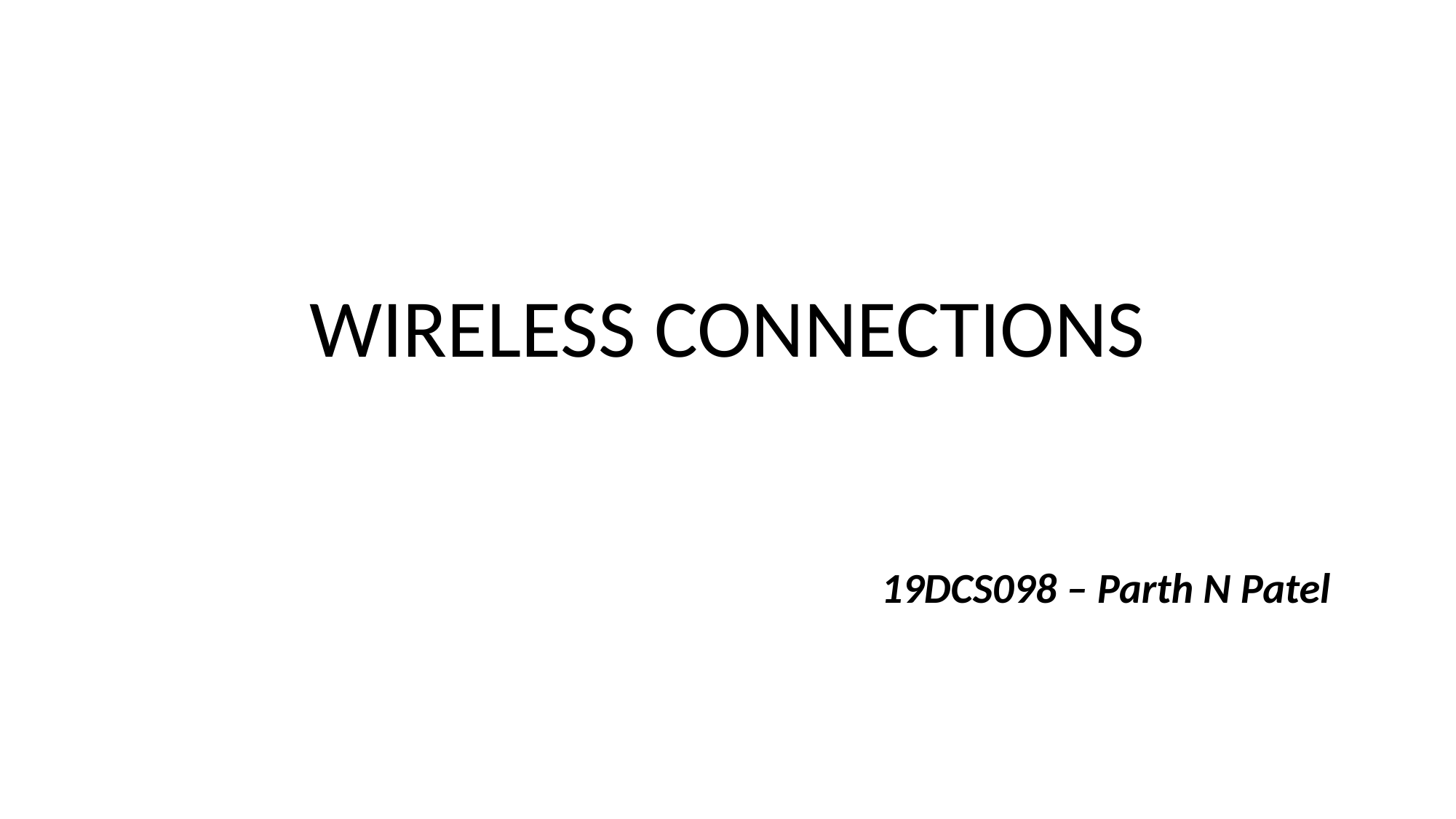

# WIRELESS CONNECTIONS
19DCS098 – Parth N Patel